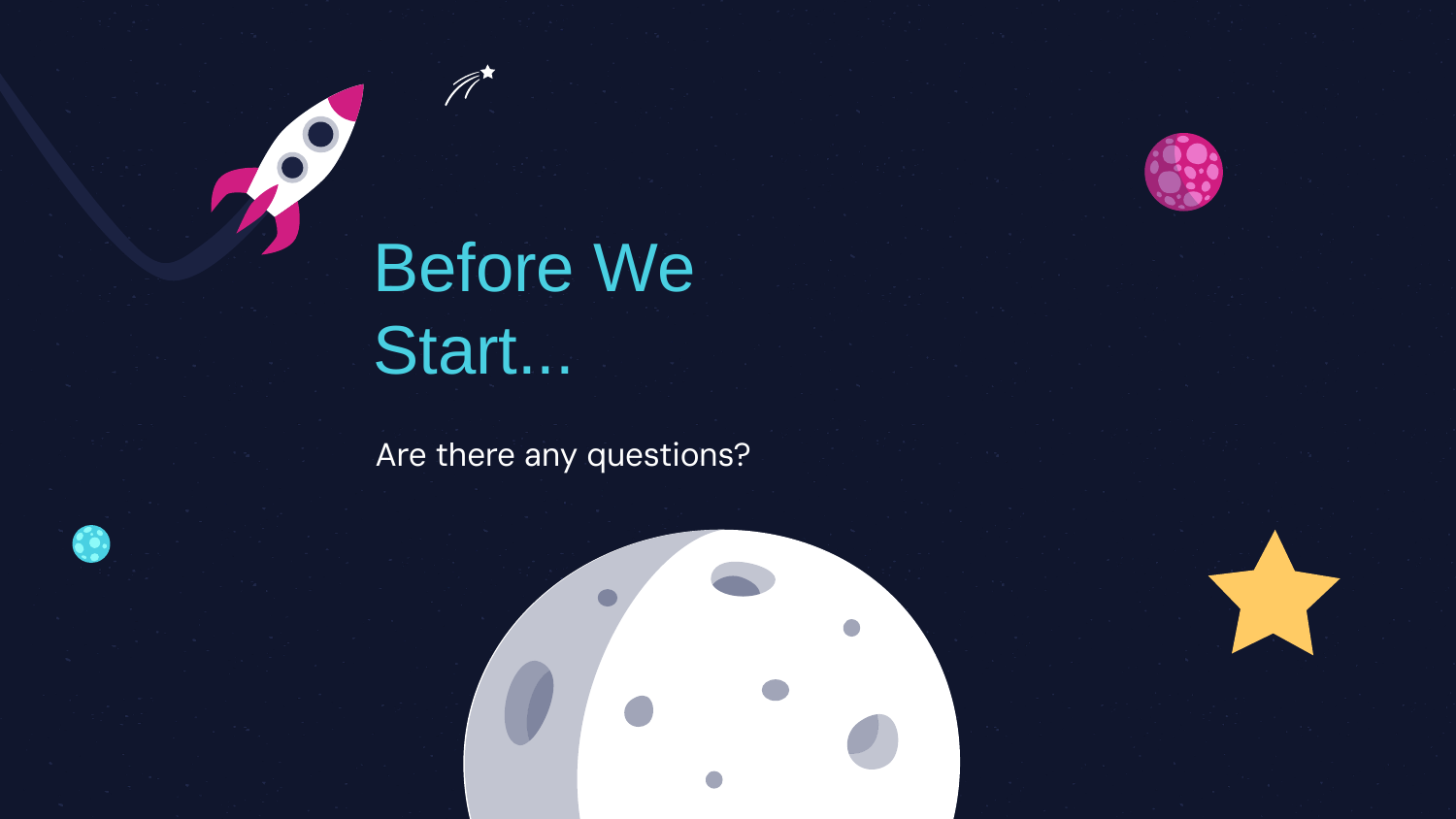

# Before We Start...
Are there any questions?